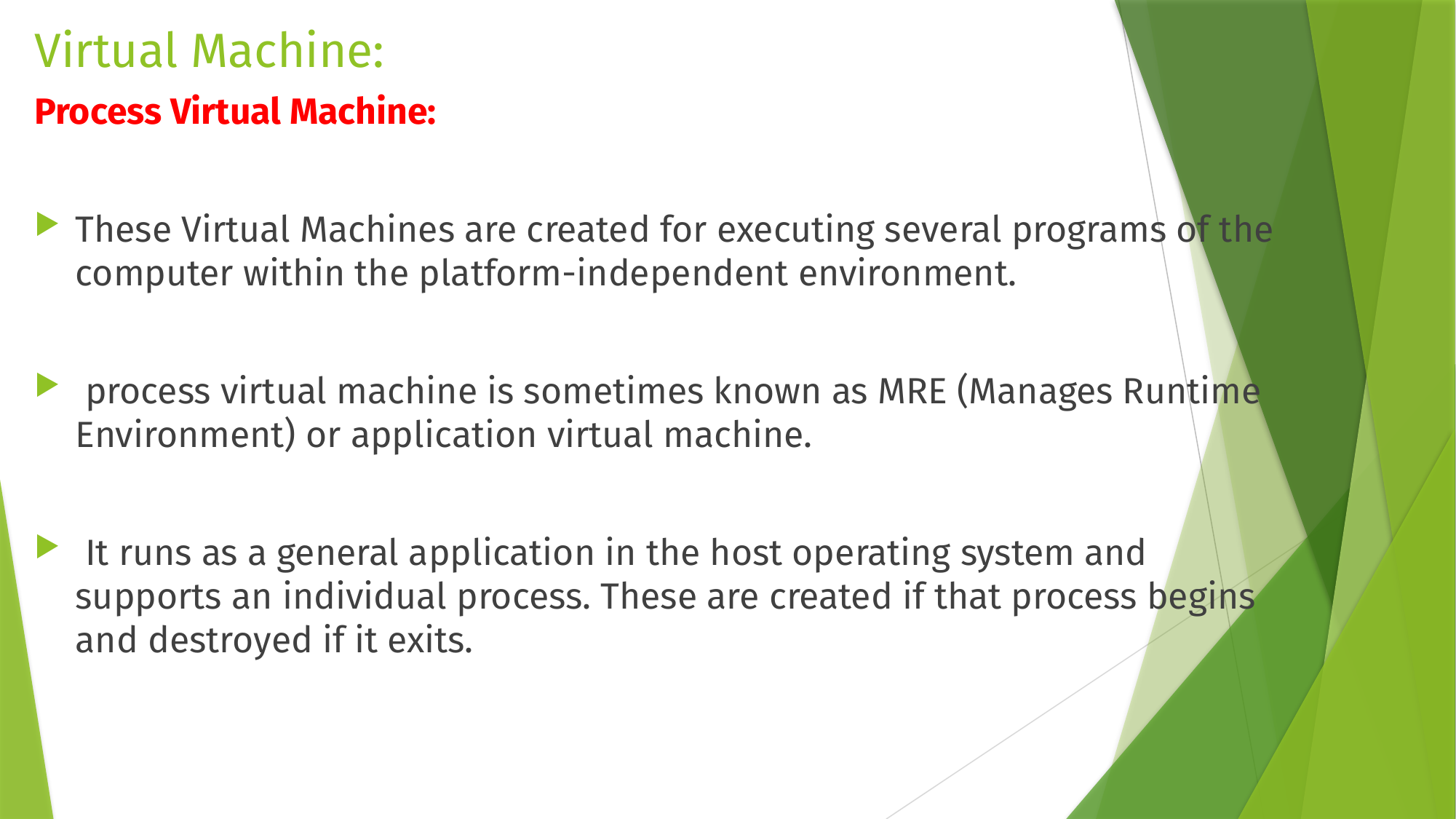

# Virtual Machine:
Process Virtual Machine:

These Virtual Machines are created for executing several programs of the computer within the platform-independent environment.

 process virtual machine is sometimes known as MRE (Manages Runtime Environment) or application virtual machine.

 It runs as a general application in the host operating system and supports an individual process. These are created if that process begins and destroyed if it exits.